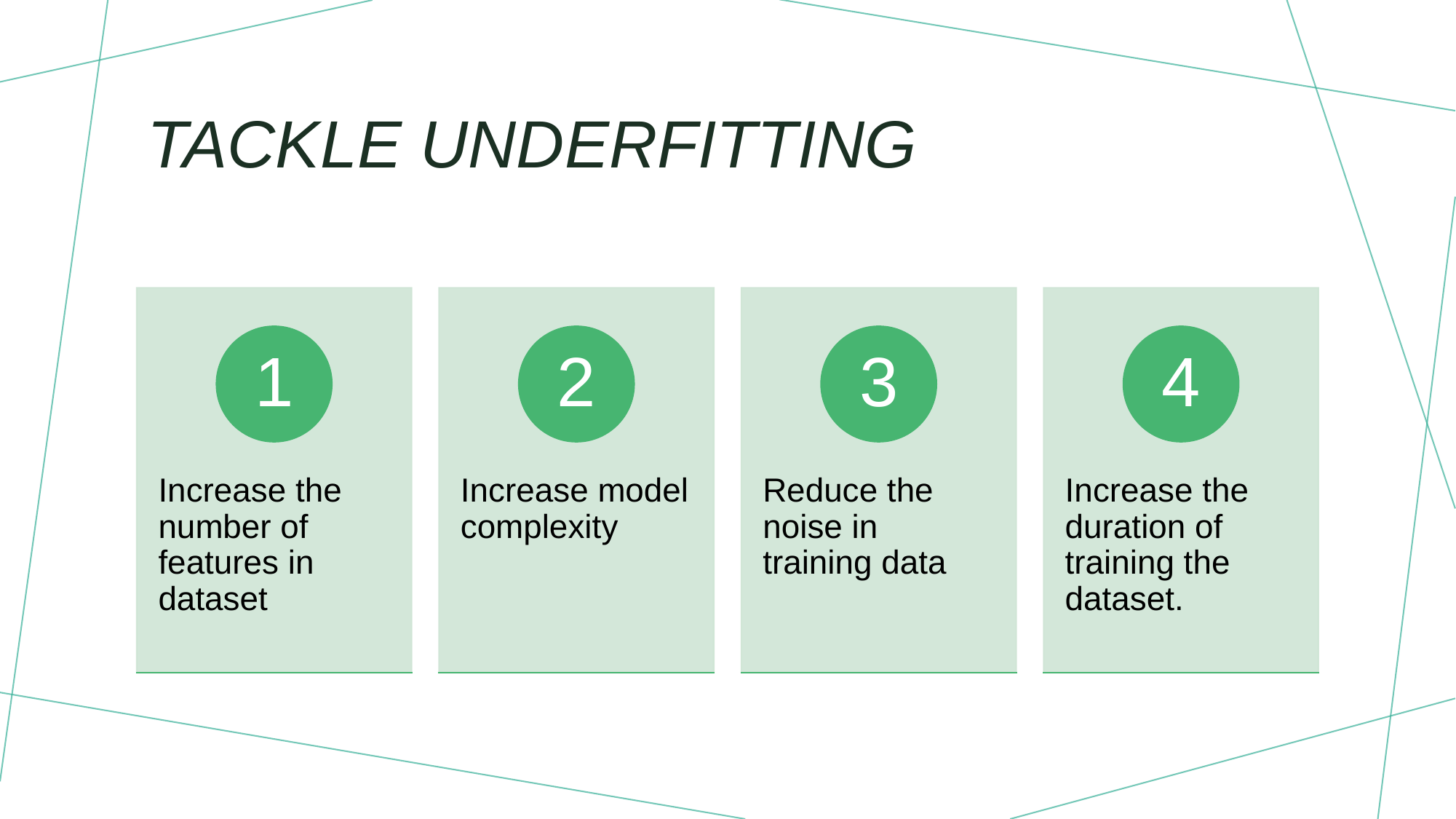

# Tackle Underfitting
Increase the number of features in dataset
1
Increase model complexity
2
Reduce the noise in training data
3
Increase the duration of training the dataset.
4